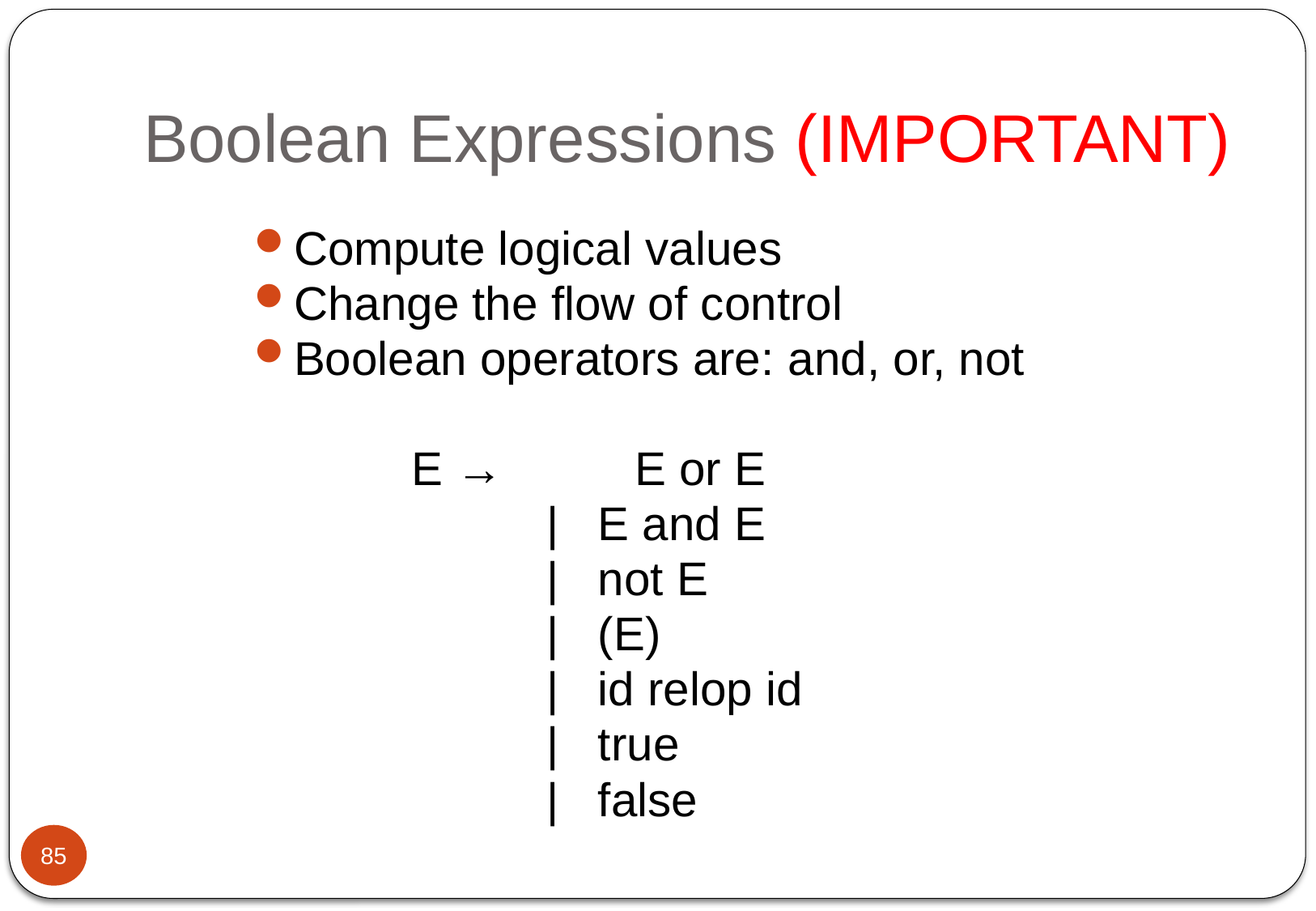

# Boolean Expressions (IMPORTANT)
Compute logical values
Change the flow of control
Boolean operators are: and, or, not

		E →          E or E
		  	 |   E and E
		  	 |   not E
		   	 |   (E)
		  	 |   id relop id
		  	 |   true
		   	 |   false
85